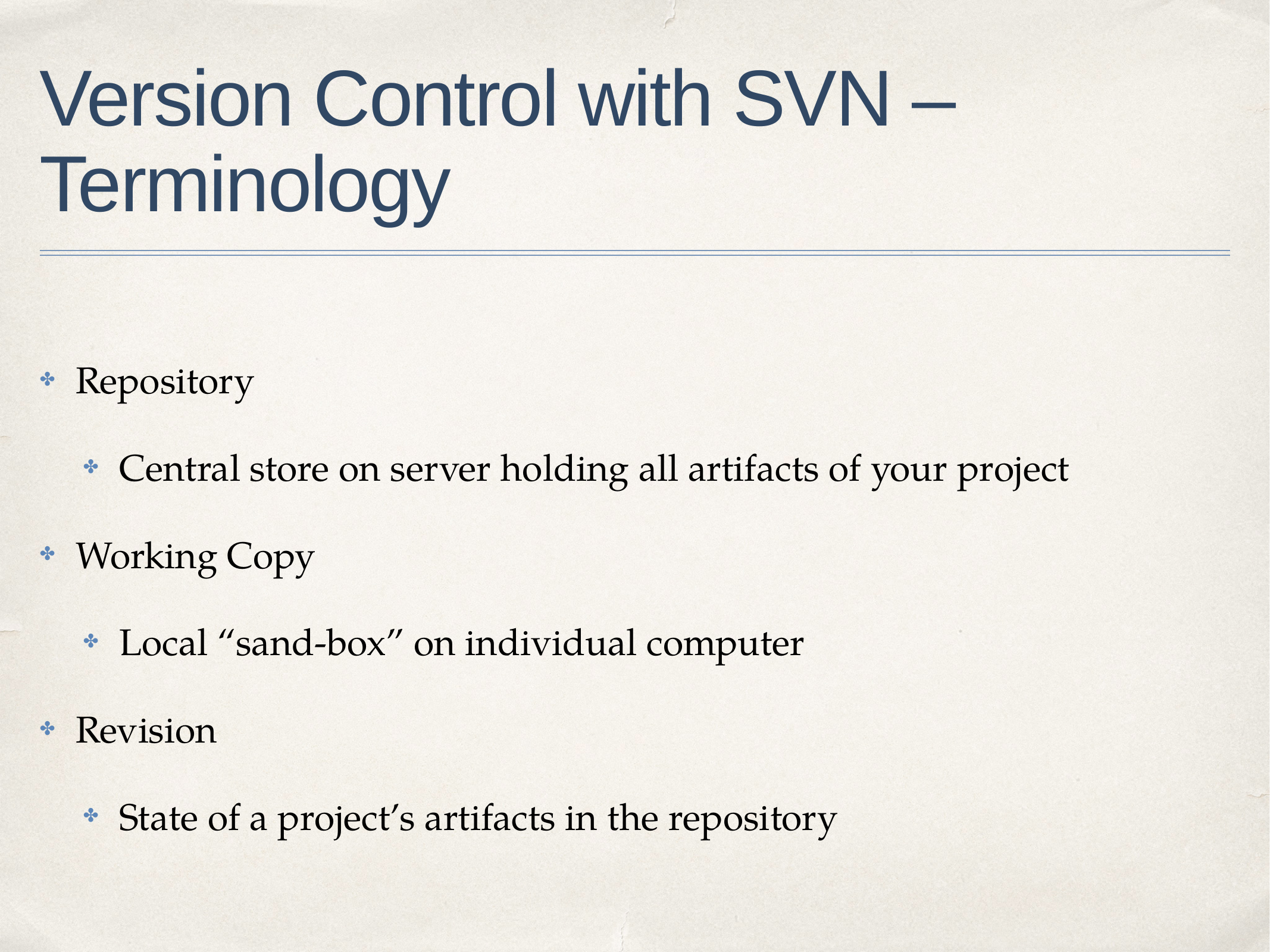

# Version Control with SVN – Terminology
Repository
Central store on server holding all artifacts of your project
Working Copy
Local “sand-box” on individual computer
Revision
State of a project’s artifacts in the repository